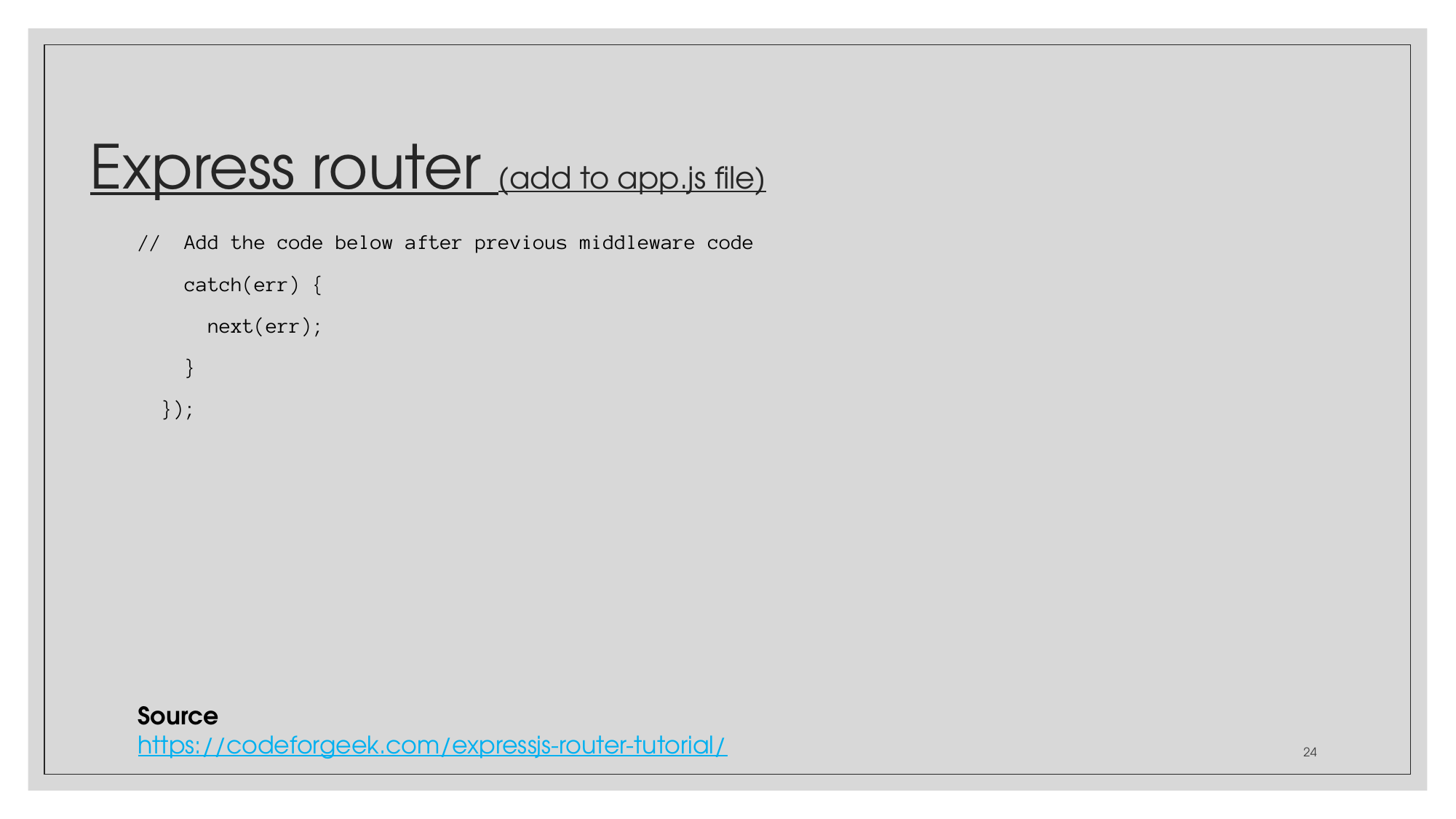

# Express router (add to app.js file)
//  Add the code below after previous middleware code
    catch(err) {
      next(err);
    }
  });
Source
https://codeforgeek.com/expressjs-router-tutorial/
24